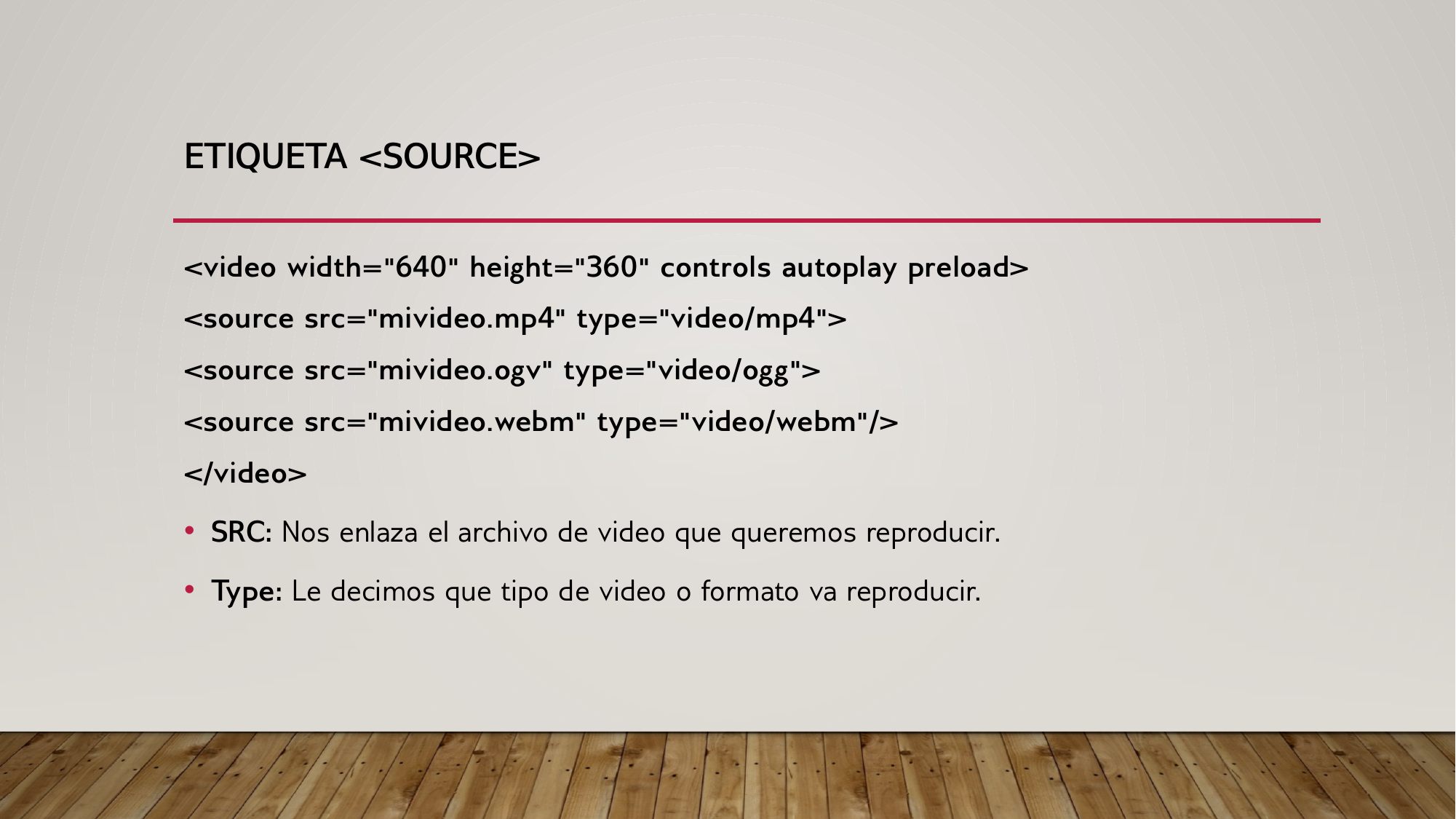

# Etiqueta <source>
<video width="640" height="360" controls autoplay preload>
<source src="mivideo.mp4" type="video/mp4">
<source src="mivideo.ogv" type="video/ogg">
<source src="mivideo.webm" type="video/webm"/>
</video>
SRC: Nos enlaza el archivo de video que queremos reproducir.
Type: Le decimos que tipo de video o formato va reproducir.